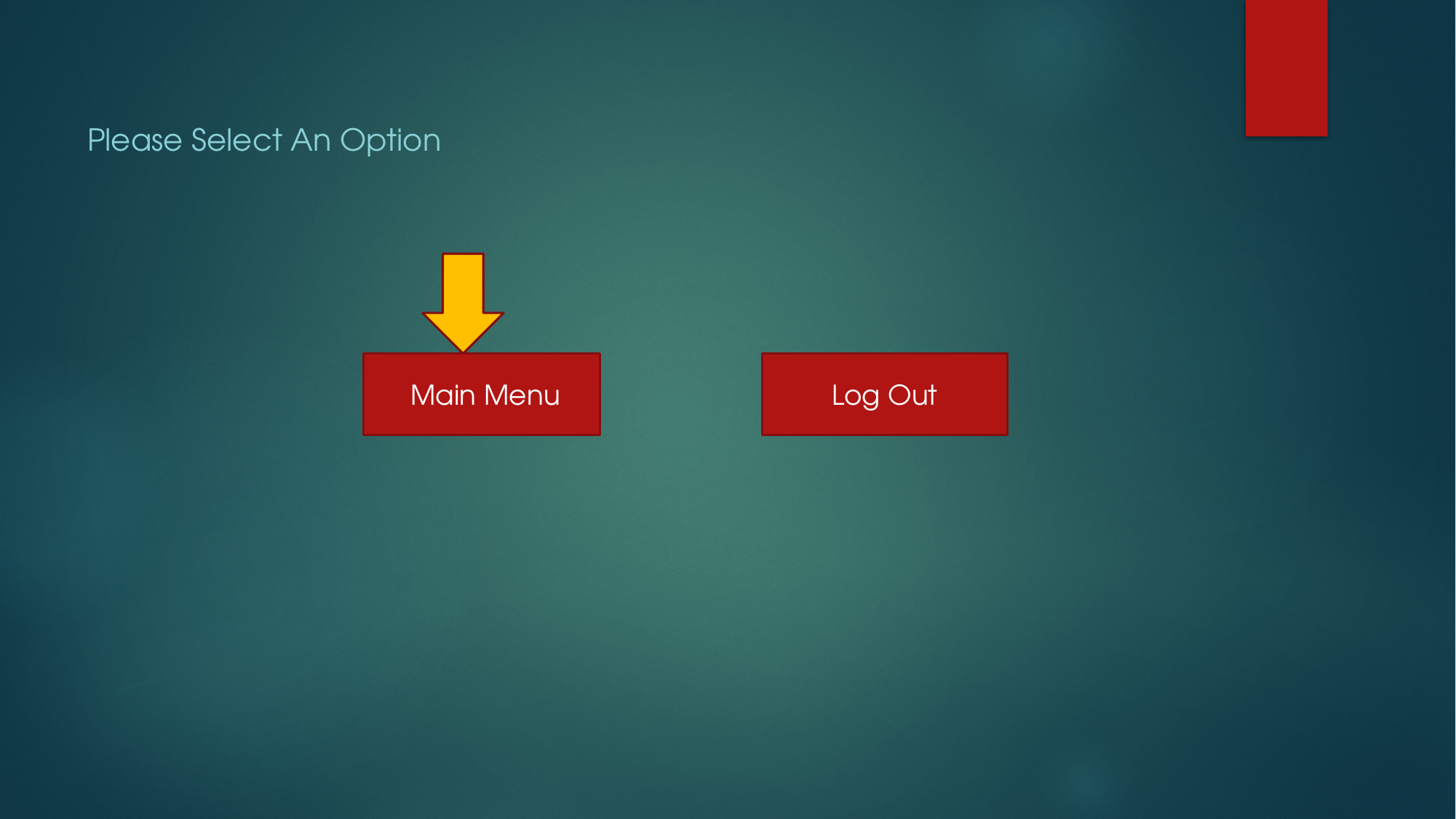

Please Select An Option

 Main Menu
Log Out